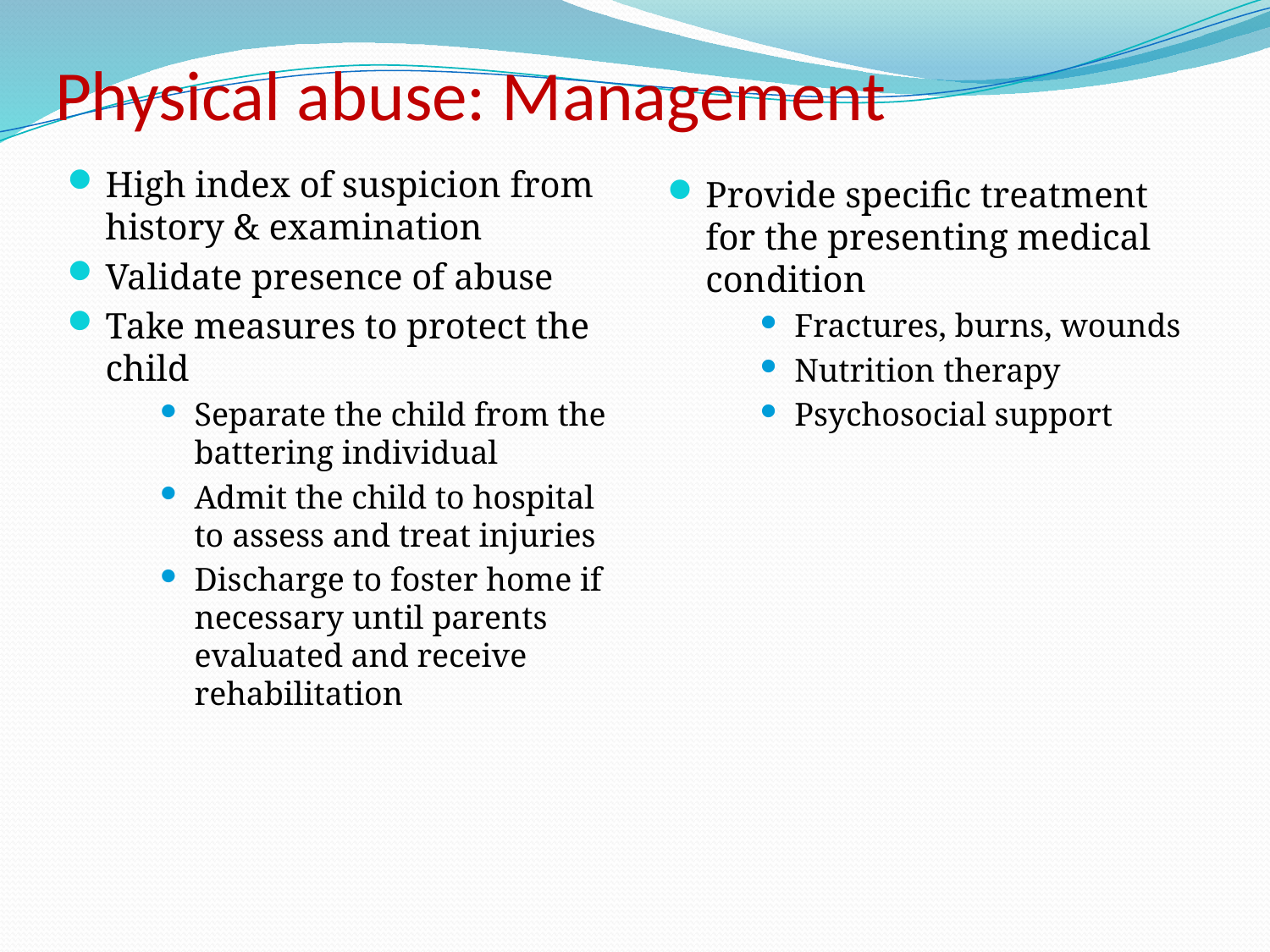

# Physical abuse: Management
High index of suspicion from history & examination
Validate presence of abuse
Take measures to protect the child
Separate the child from the battering individual
Admit the child to hospital to assess and treat injuries
Discharge to foster home if necessary until parents evaluated and receive rehabilitation

Provide specific treatment for the presenting medical condition
Fractures, burns, wounds
Nutrition therapy
Psychosocial support